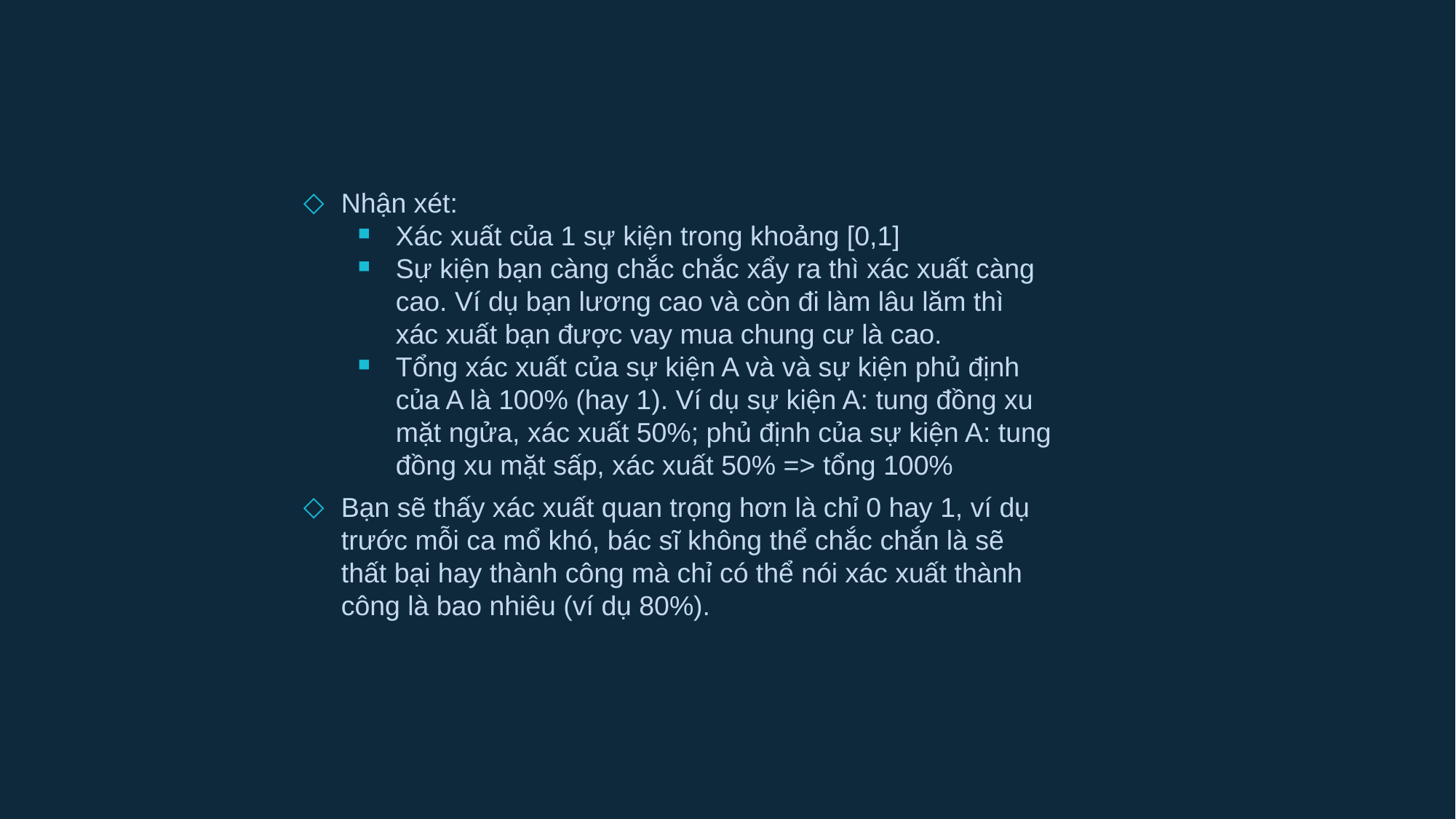

#
Nhận xét:
Xác xuất của 1 sự kiện trong khoảng [0,1]
Sự kiện bạn càng chắc chắc xẩy ra thì xác xuất càng cao. Ví dụ bạn lương cao và còn đi làm lâu lăm thì xác xuất bạn được vay mua chung cư là cao.
Tổng xác xuất của sự kiện A và và sự kiện phủ định của A là 100% (hay 1). Ví dụ sự kiện A: tung đồng xu mặt ngửa, xác xuất 50%; phủ định của sự kiện A: tung đồng xu mặt sấp, xác xuất 50% => tổng 100%
Bạn sẽ thấy xác xuất quan trọng hơn là chỉ 0 hay 1, ví dụ trước mỗi ca mổ khó, bác sĩ không thể chắc chắn là sẽ thất bại hay thành công mà chỉ có thể nói xác xuất thành công là bao nhiêu (ví dụ 80%).